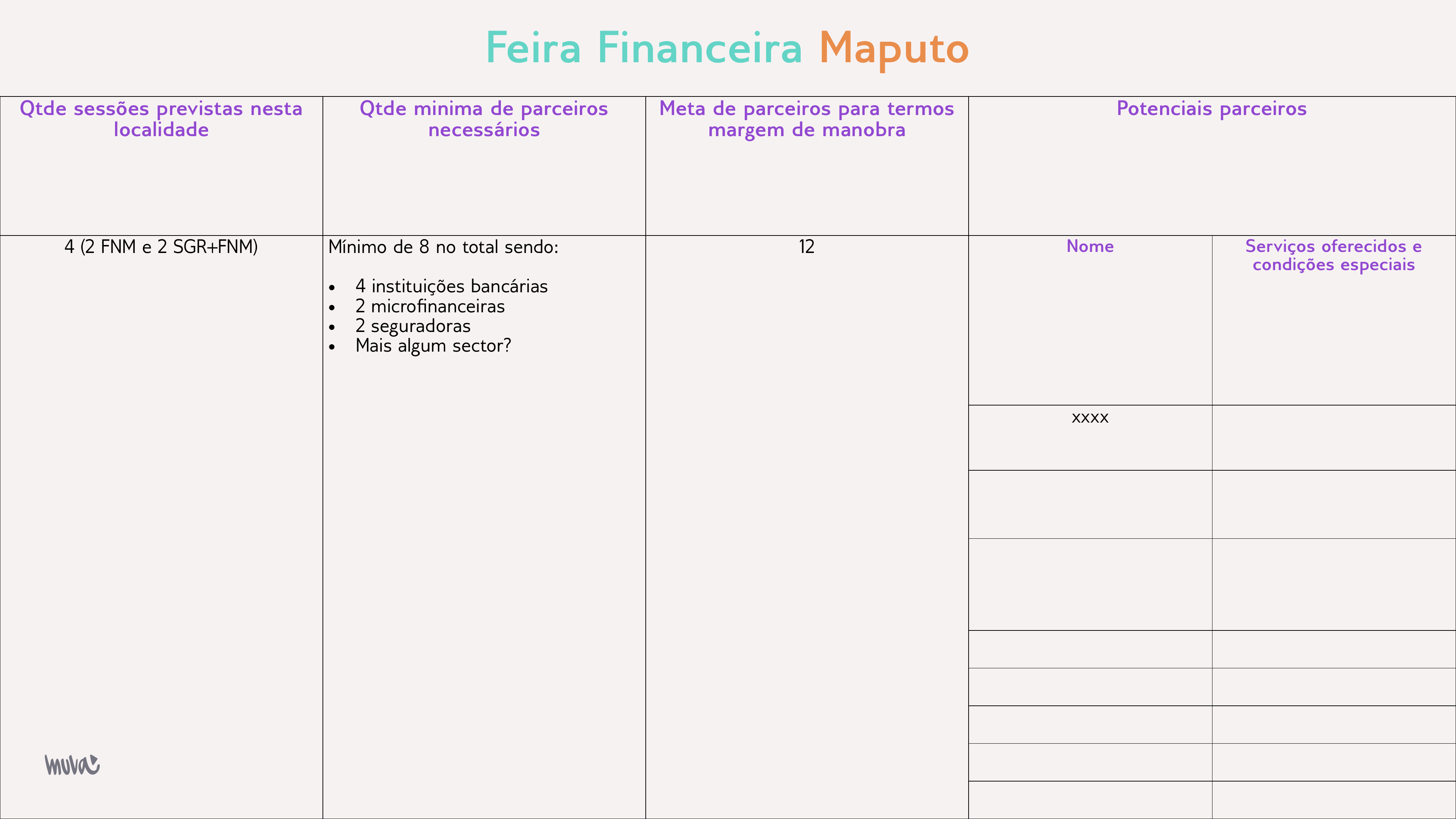

# Feira Financeira Maputo
| Qtde sessões previstas nesta localidade | Qtde minima de parceiros necessários | Meta de parceiros para termos margem de manobra | Potenciais parceiros |  |
| --- | --- | --- | --- | --- |
| 4 (2 FNM e 2 SGR+FNM) | Mínimo de 8 no total sendo: 4 instituições bancárias 2 microfinanceiras 2 seguradoras Mais algum sector? | 12 | Nome | Serviços oferecidos e condições especiais |
|  |  |  | xxxx |  |
|  |  |  |  |  |
|  |  |  |  |  |
|  |  |  |  |  |
|  |  |  |  |  |
|  |  |  |  |  |
|  |  |  |  |  |
|  |  |  |  |  |